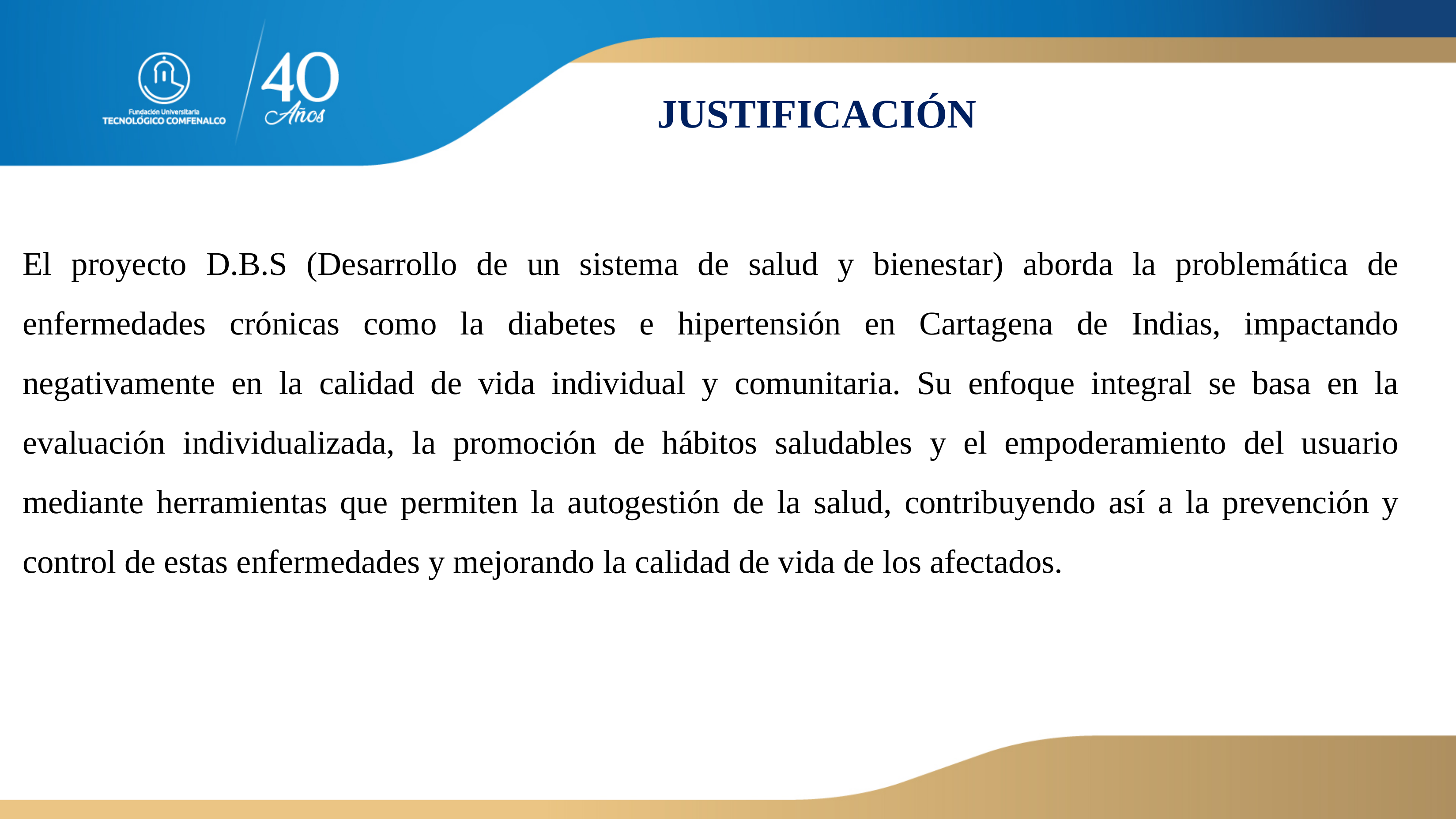

JUSTIFICACIÓN
El proyecto D.B.S (Desarrollo de un sistema de salud y bienestar) aborda la problemática de enfermedades crónicas como la diabetes e hipertensión en Cartagena de Indias, impactando negativamente en la calidad de vida individual y comunitaria. Su enfoque integral se basa en la evaluación individualizada, la promoción de hábitos saludables y el empoderamiento del usuario mediante herramientas que permiten la autogestión de la salud, contribuyendo así a la prevención y control de estas enfermedades y mejorando la calidad de vida de los afectados.